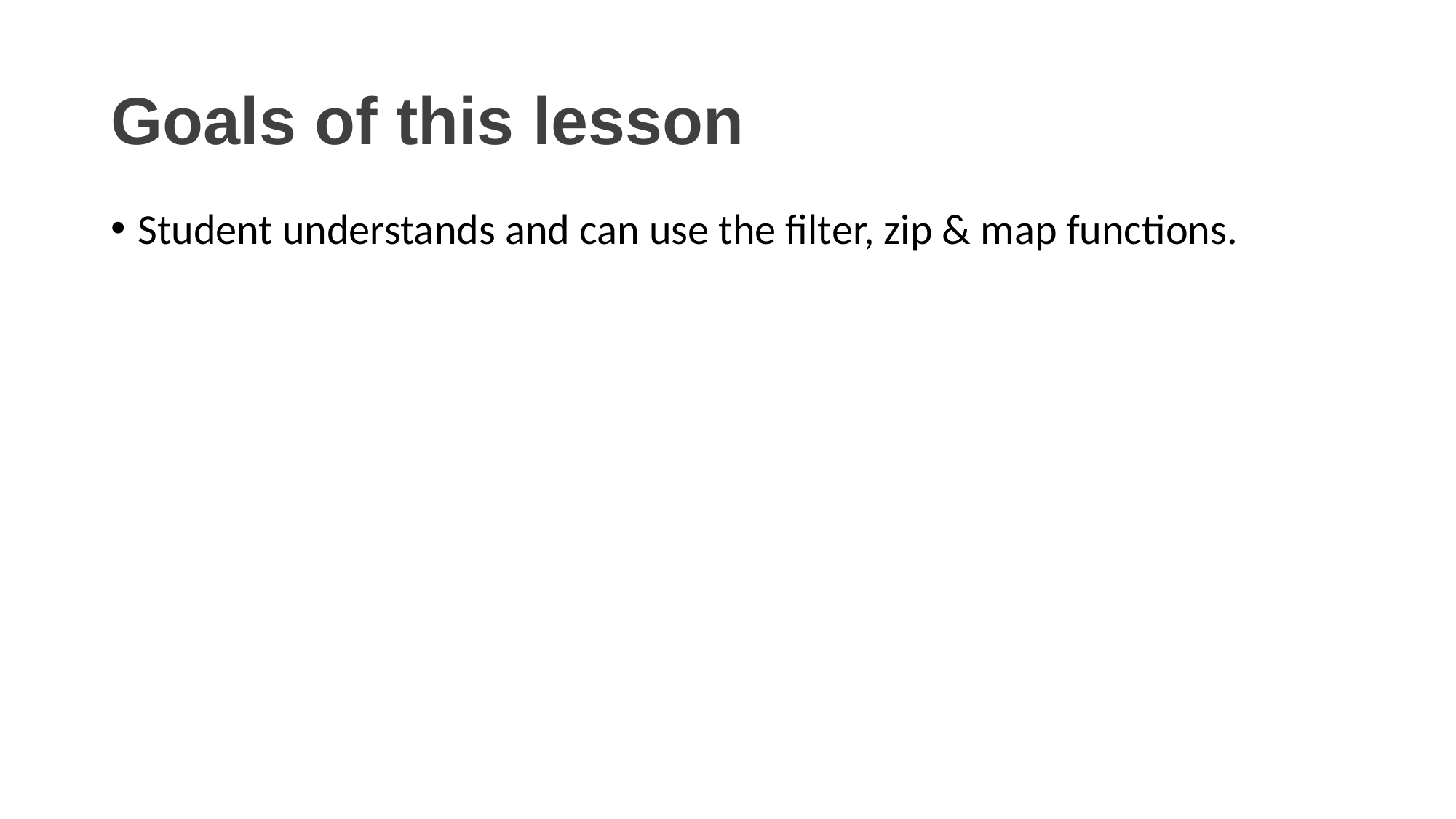

# Goals of this lesson
Student understands and can use the filter, zip & map functions.